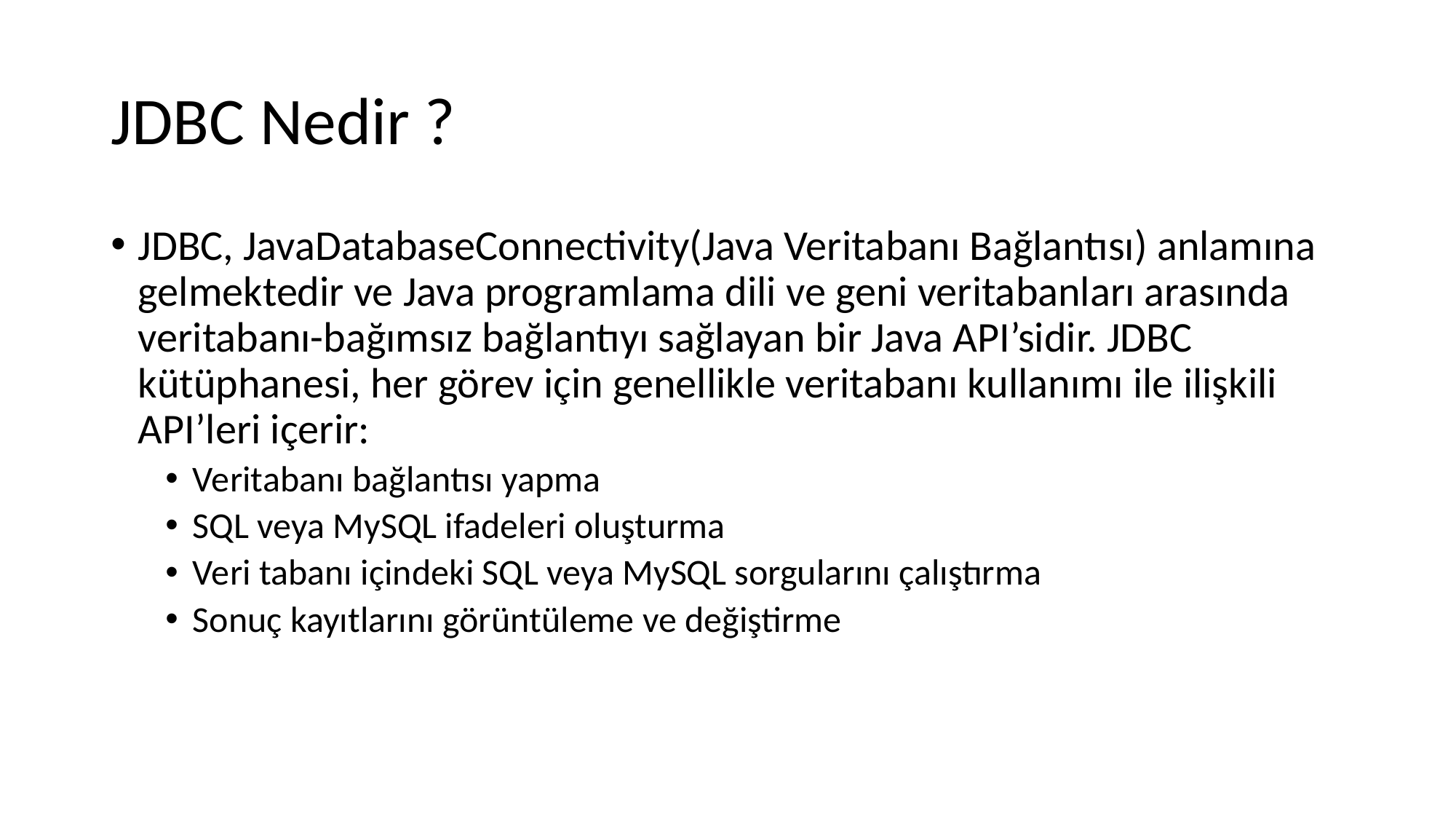

# JDBC Nedir ?
JDBC, JavaDatabaseConnectivity(Java Veritabanı Bağlantısı) anlamına gelmektedir ve Java programlama dili ve geni veritabanları arasında veritabanı-bağımsız bağlantıyı sağlayan bir Java API’sidir. JDBC kütüphanesi, her görev için genellikle veritabanı kullanımı ile ilişkili API’leri içerir:
Veritabanı bağlantısı yapma
SQL veya MySQL ifadeleri oluşturma
Veri tabanı içindeki SQL veya MySQL sorgularını çalıştırma
Sonuç kayıtlarını görüntüleme ve değiştirme